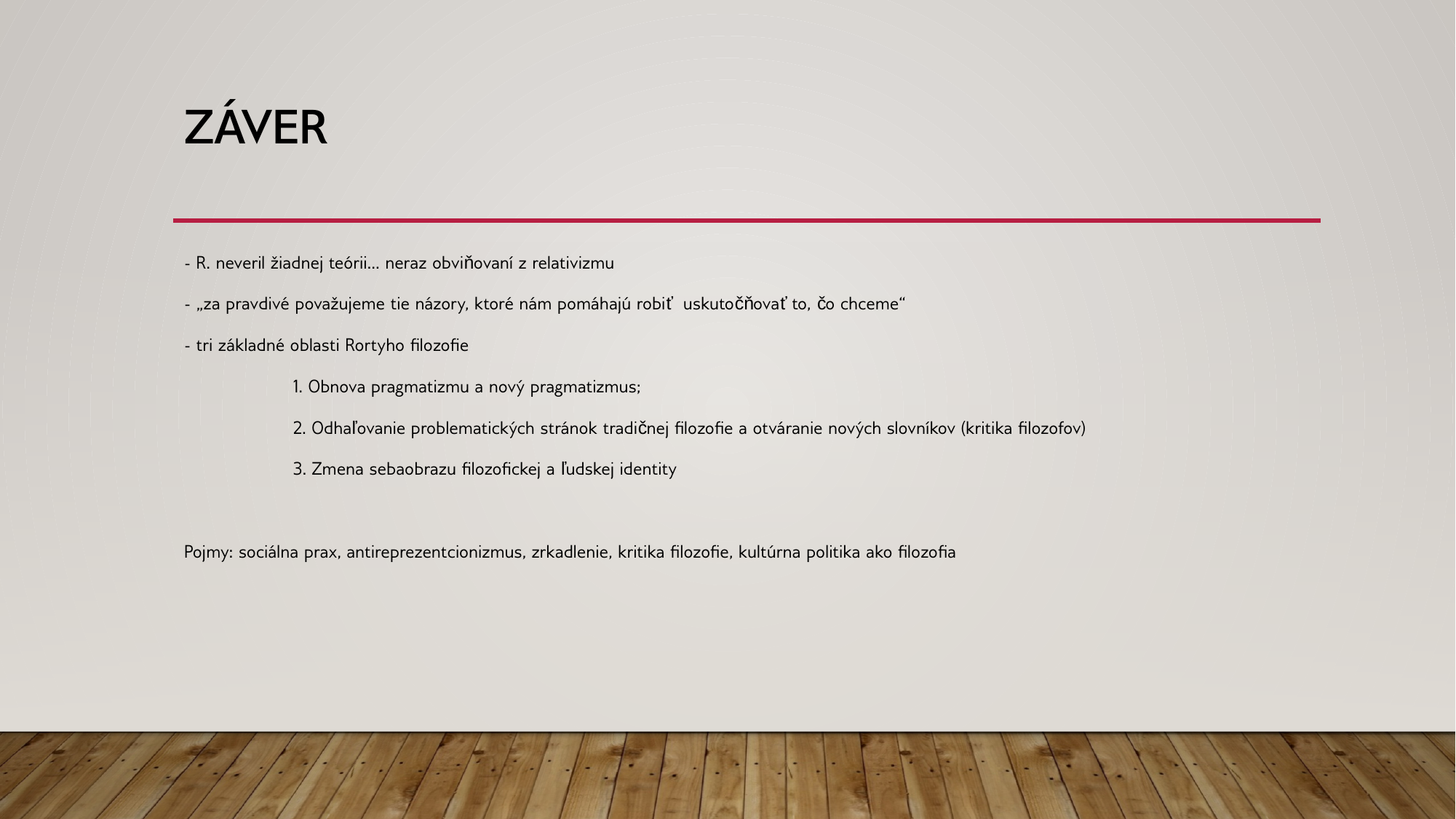

# Záver
- R. neveril žiadnej teórii... neraz obviňovaní z relativizmu
- „za pravdivé považujeme tie názory, ktoré nám pomáhajú robiť  uskutočňovať to, čo chceme“
- tri základné oblasti Rortyho filozofie
	1. Obnova pragmatizmu a nový pragmatizmus;
	2. Odhaľovanie problematických stránok tradičnej filozofie a otváranie nových slovníkov (kritika filozofov)
	3. Zmena sebaobrazu filozofickej a ľudskej identity

Pojmy: sociálna prax, antireprezentcionizmus, zrkadlenie, kritika filozofie, kultúrna politika ako filozofia